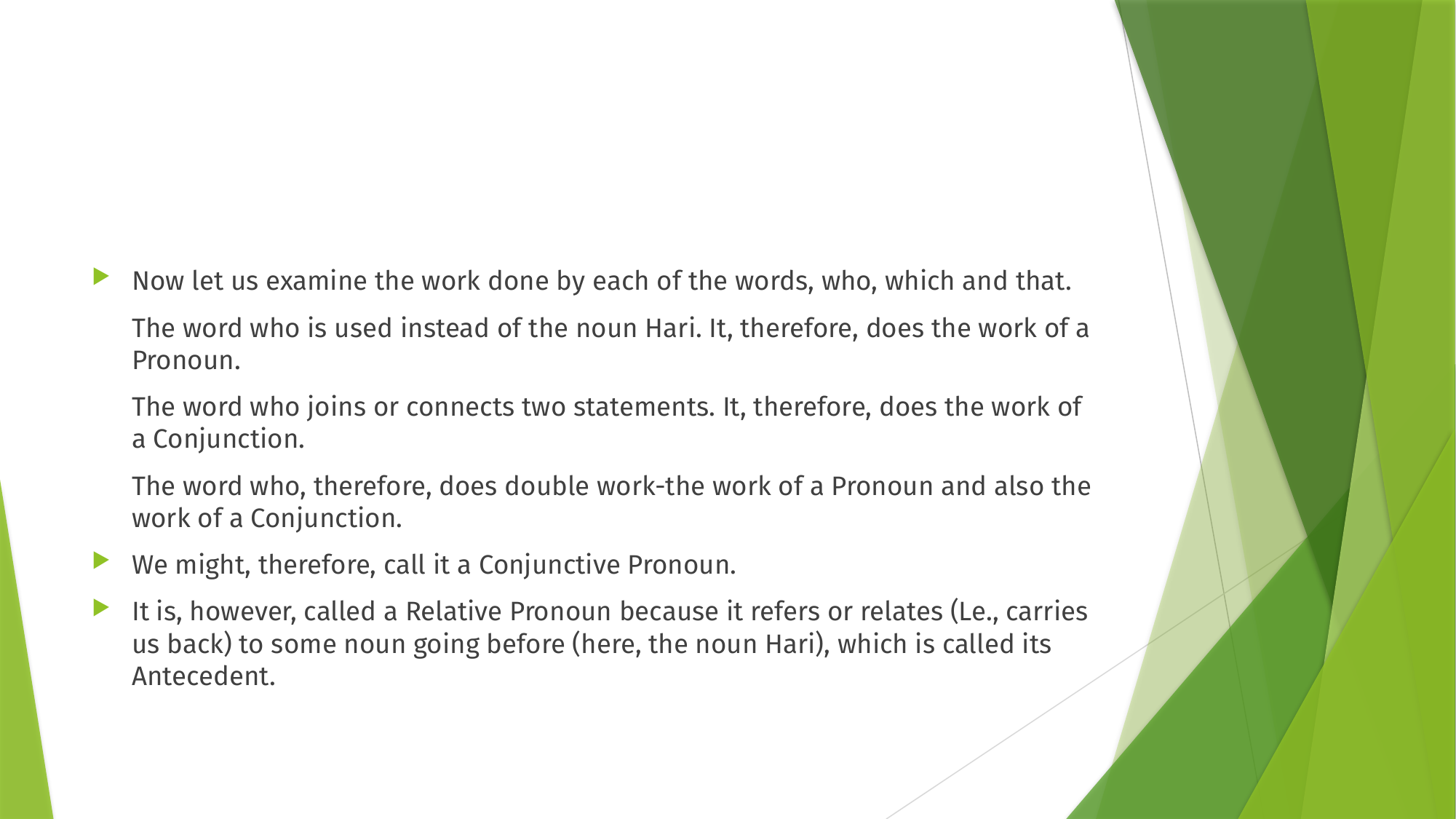

#
Now let us examine the work done by each of the words, who, which and that.
	The word who is used instead of the noun Hari. It, therefore, does the work of a Pronoun.
	The word who joins or connects two statements. It, therefore, does the work of a Conjunction.
	The word who, therefore, does double work-the work of a Pronoun and also the work of a Conjunction.
We might, therefore, call it a Conjunctive Pronoun.
It is, however, called a Relative Pronoun because it refers or relates (Le., carries us back) to some noun going before (here, the noun Hari), which is called its Antecedent.